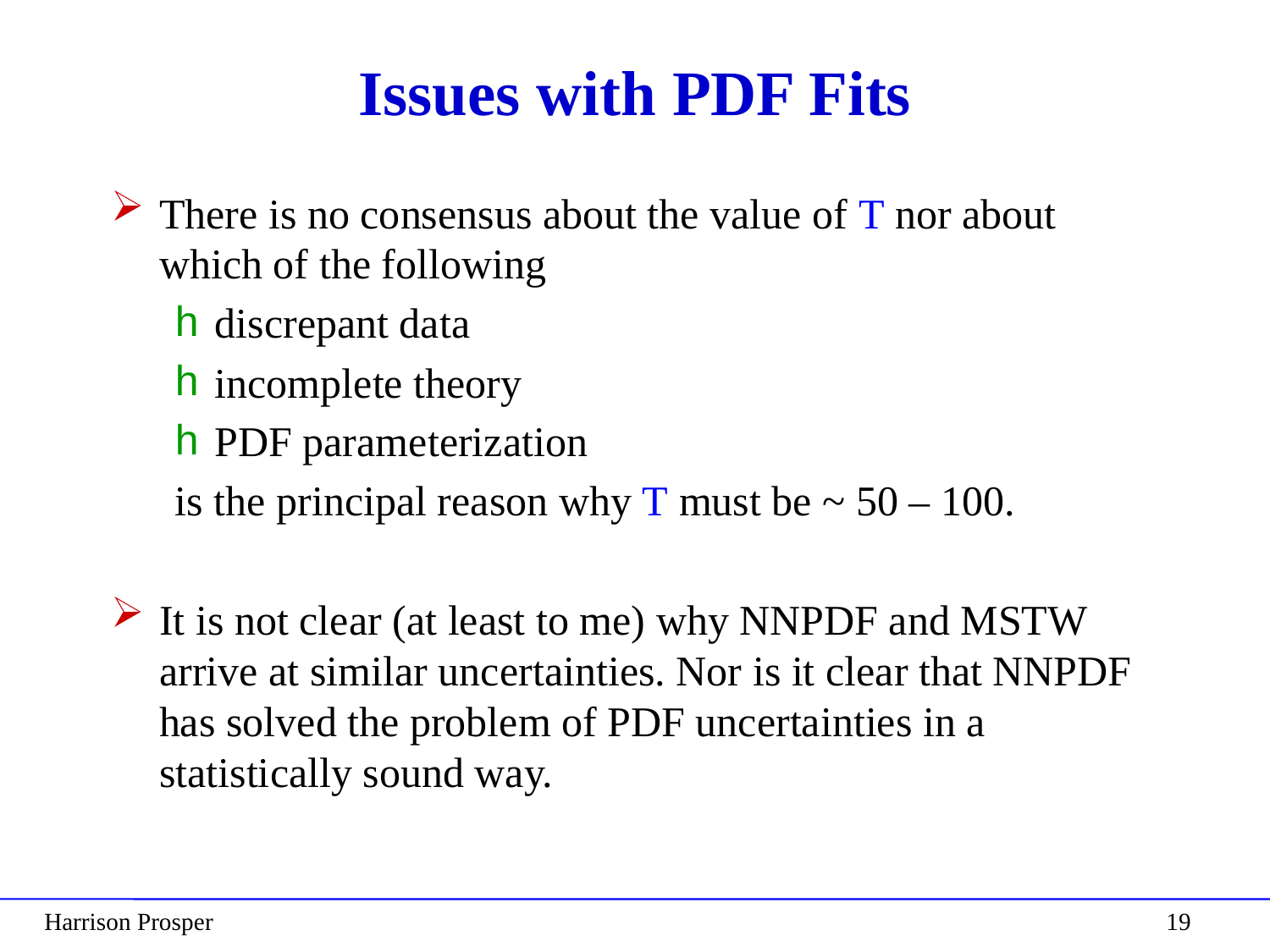

# Issues with PDF Fits
There is no consensus about the value of T nor about which of the following
discrepant data
incomplete theory
PDF parameterization
is the principal reason why T must be ~ 50 – 100.

It is not clear (at least to me) why NNPDF and MSTW arrive at similar uncertainties. Nor is it clear that NNPDF has solved the problem of PDF uncertainties in a statistically sound way.

Harrison Prosper
19